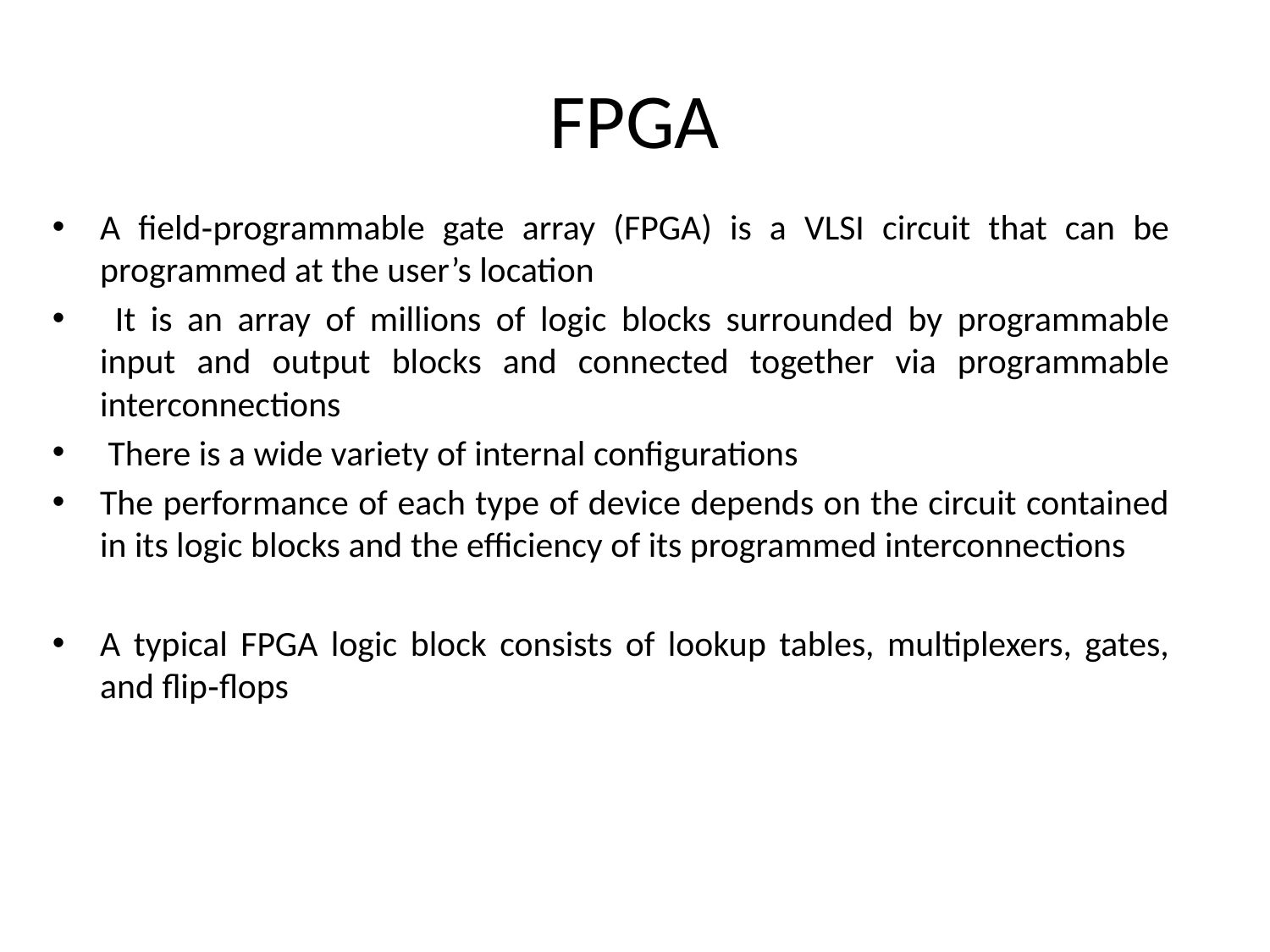

# FPGA
A field‐programmable gate array (FPGA) is a VLSI circuit that can be programmed at the user’s location
 It is an array of millions of logic blocks surrounded by programmable input and output blocks and connected together via programmable interconnections
 There is a wide variety of internal configurations
The performance of each type of device depends on the circuit contained in its logic blocks and the efficiency of its programmed interconnections

A typical FPGA logic block consists of lookup tables, multiplexers, gates, and flip‐flops